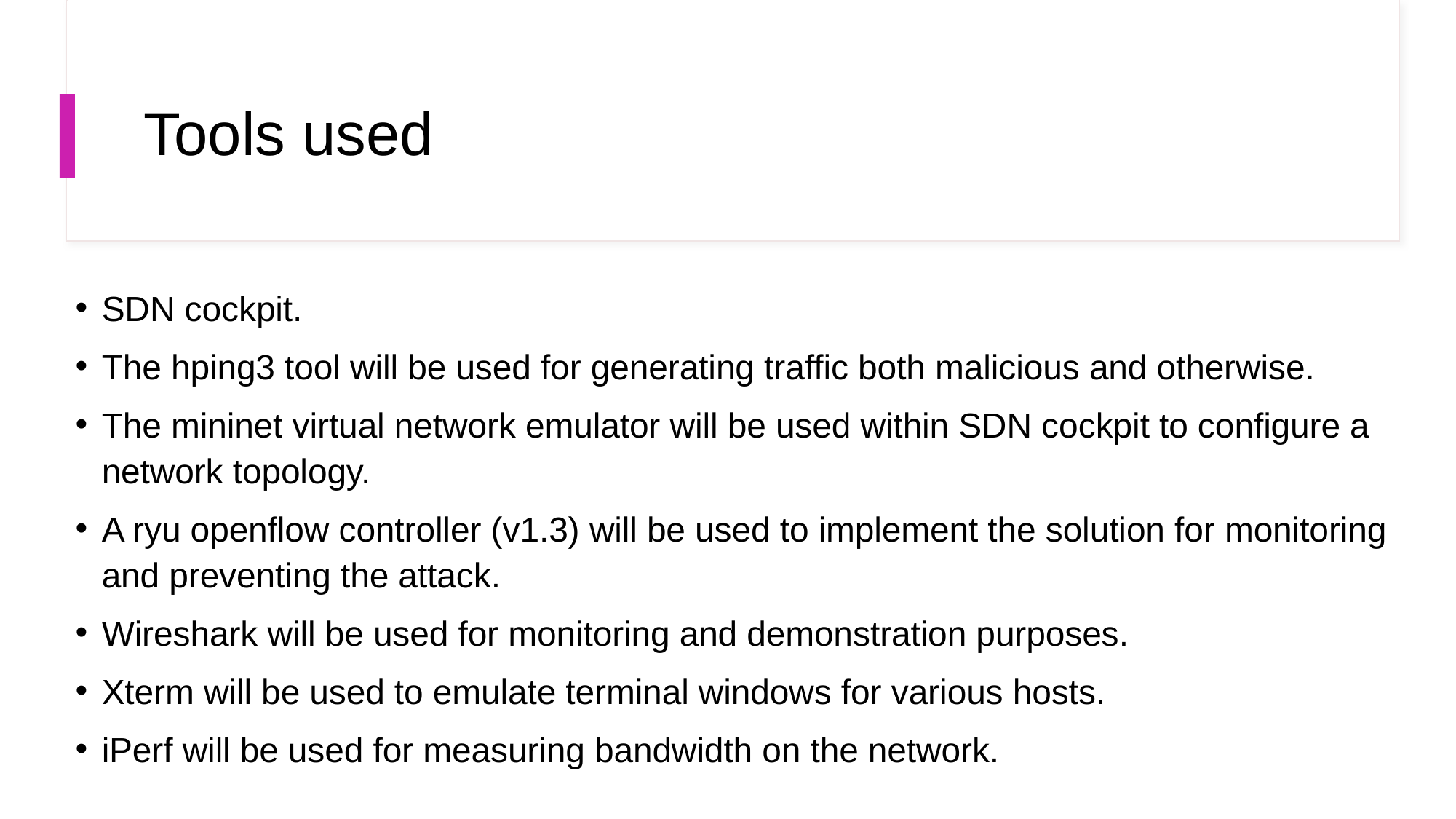

# Tools used
SDN cockpit.
The hping3 tool will be used for generating traffic both malicious and otherwise.
The mininet virtual network emulator will be used within SDN cockpit to configure a network topology.
A ryu openflow controller (v1.3) will be used to implement the solution for monitoring and preventing the attack.
Wireshark will be used for monitoring and demonstration purposes.
Xterm will be used to emulate terminal windows for various hosts.
iPerf will be used for measuring bandwidth on the network.